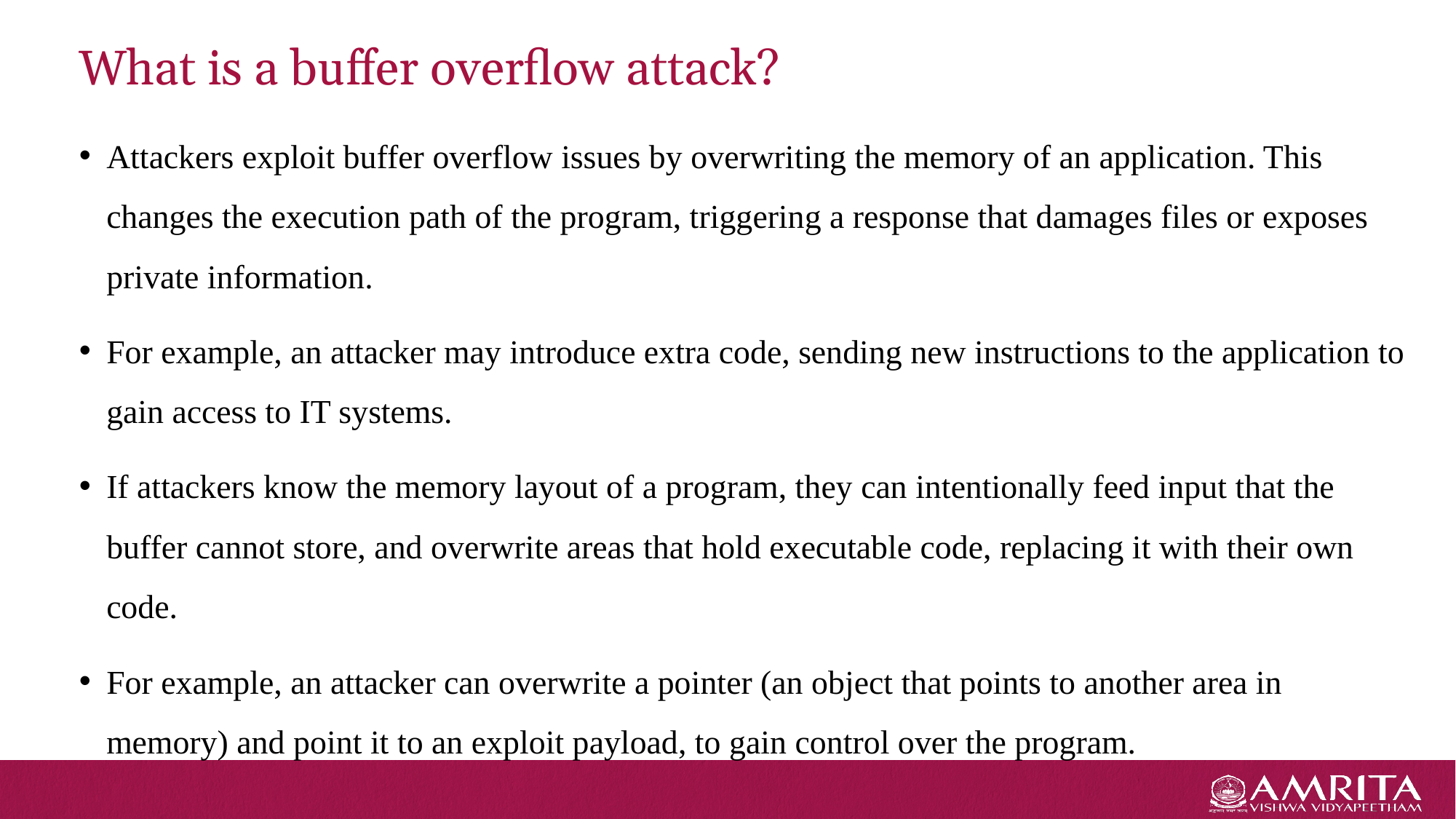

# What is a buffer overflow attack?
Attackers exploit buffer overflow issues by overwriting the memory of an application. This changes the execution path of the program, triggering a response that damages files or exposes private information.
For example, an attacker may introduce extra code, sending new instructions to the application to gain access to IT systems.
If attackers know the memory layout of a program, they can intentionally feed input that the buffer cannot store, and overwrite areas that hold executable code, replacing it with their own code.
For example, an attacker can overwrite a pointer (an object that points to another area in memory) and point it to an exploit payload, to gain control over the program.